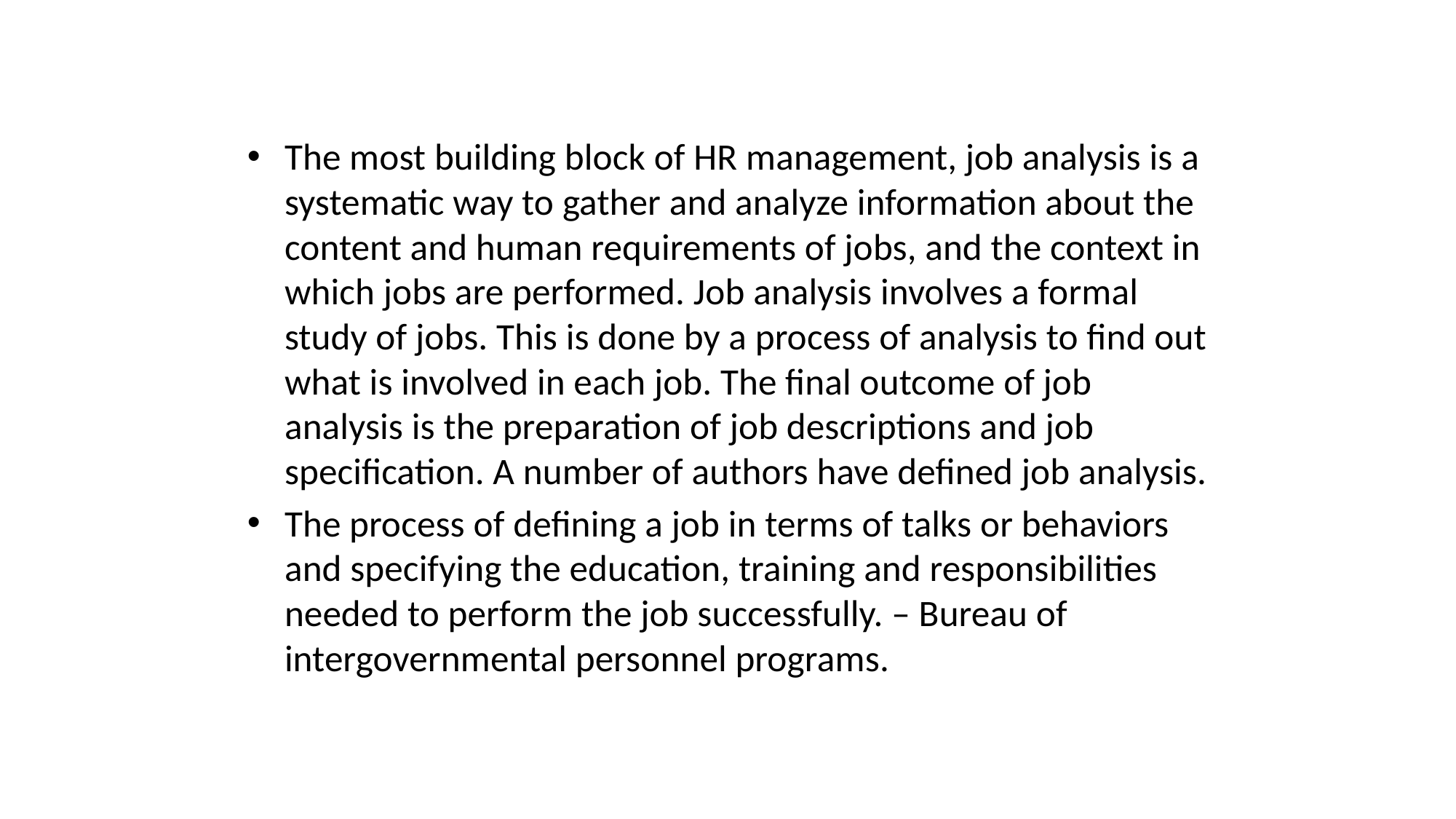

#
The most building block of HR management, job analysis is a systematic way to gather and analyze information about the content and human requirements of jobs, and the context in which jobs are performed. Job analysis involves a formal study of jobs. This is done by a process of analysis to find out what is involved in each job. The final outcome of job analysis is the preparation of job descriptions and job specification. A number of authors have defined job analysis.
The process of defining a job in terms of talks or behaviors and specifying the education, training and responsibilities needed to perform the job successfully. – Bureau of intergovernmental personnel programs.